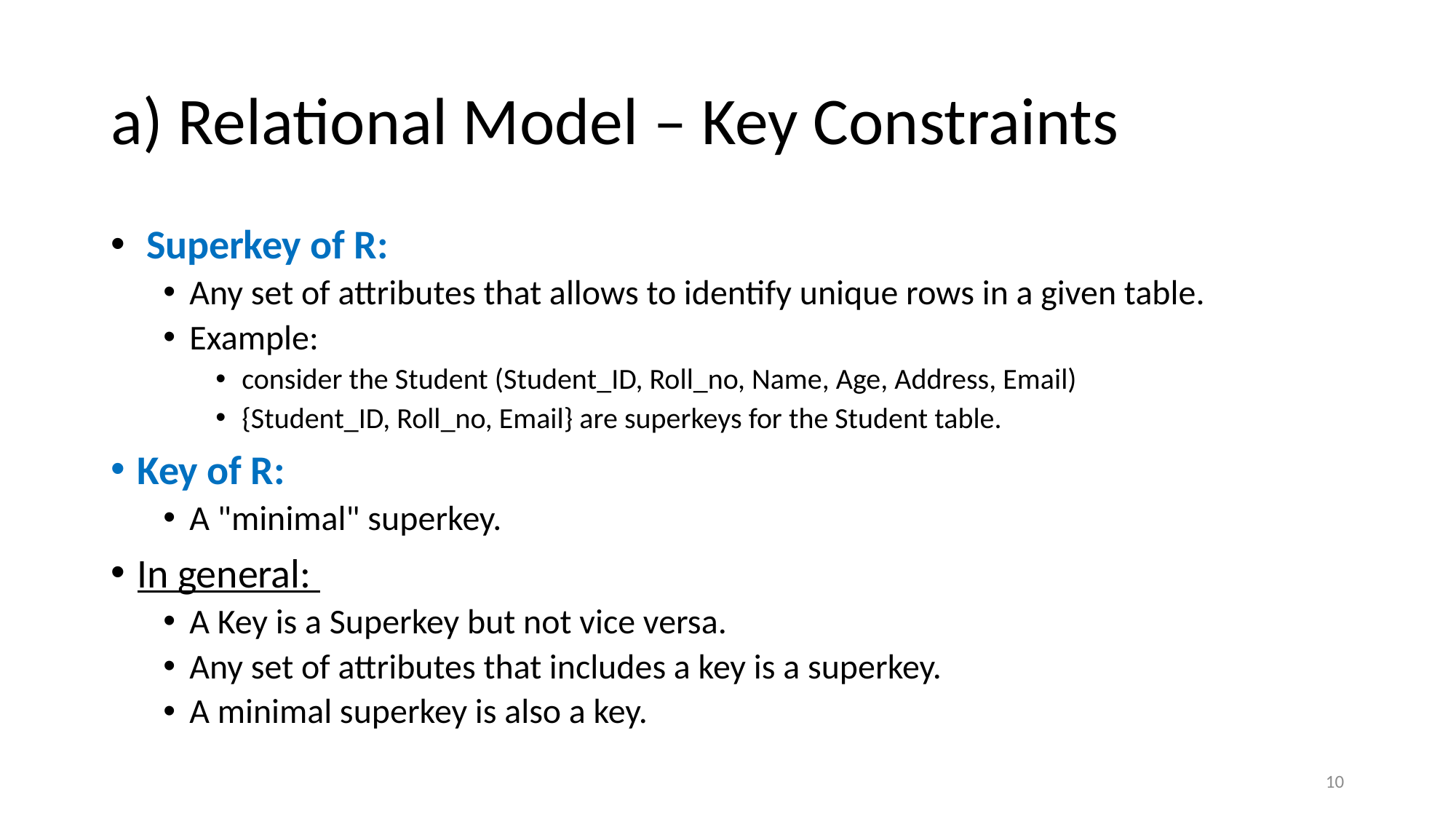

# a) Relational Model – Key Constraints
 Superkey of R:
Any set of attributes that allows to identify unique rows in a given table.
Example:
consider the Student (Student_ID, Roll_no, Name, Age, Address, Email)
{Student_ID, Roll_no, Email} are superkeys for the Student table.
Key of R:
A "minimal" superkey.
In general:
A Key is a Superkey but not vice versa.
Any set of attributes that includes a key is a superkey.
A minimal superkey is also a key.
10